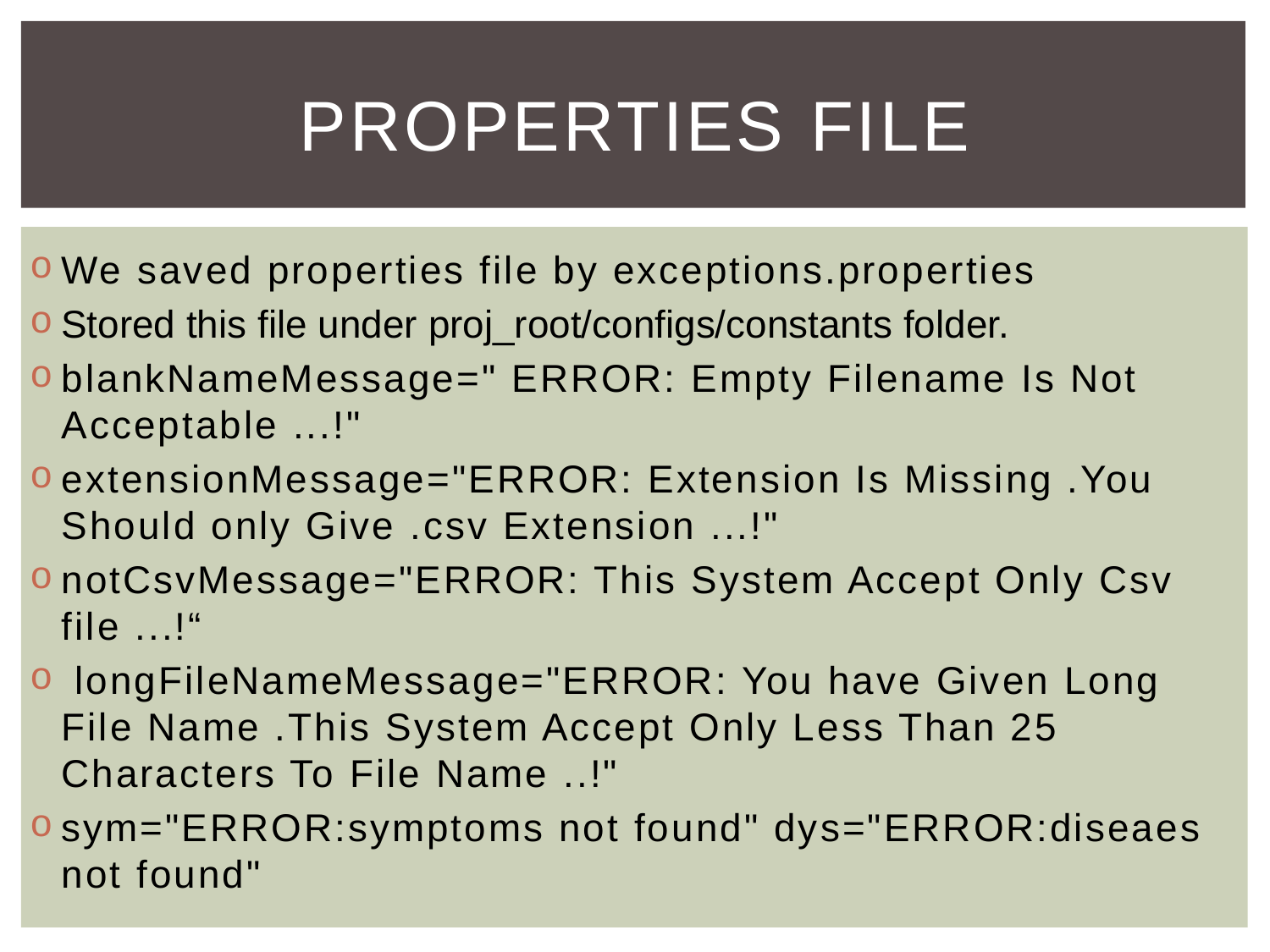

# Properties file
We saved properties file by exceptions.properties
Stored this file under proj_root/configs/constants folder.
blankNameMessage=" ERROR: Empty Filename Is Not Acceptable ...!"
extensionMessage="ERROR: Extension Is Missing .You Should only Give .csv Extension ...!"
notCsvMessage="ERROR: This System Accept Only Csv file ...!“
 longFileNameMessage="ERROR: You have Given Long File Name .This System Accept Only Less Than 25 Characters To File Name ..!"
sym="ERROR:symptoms not found" dys="ERROR:diseaes not found"